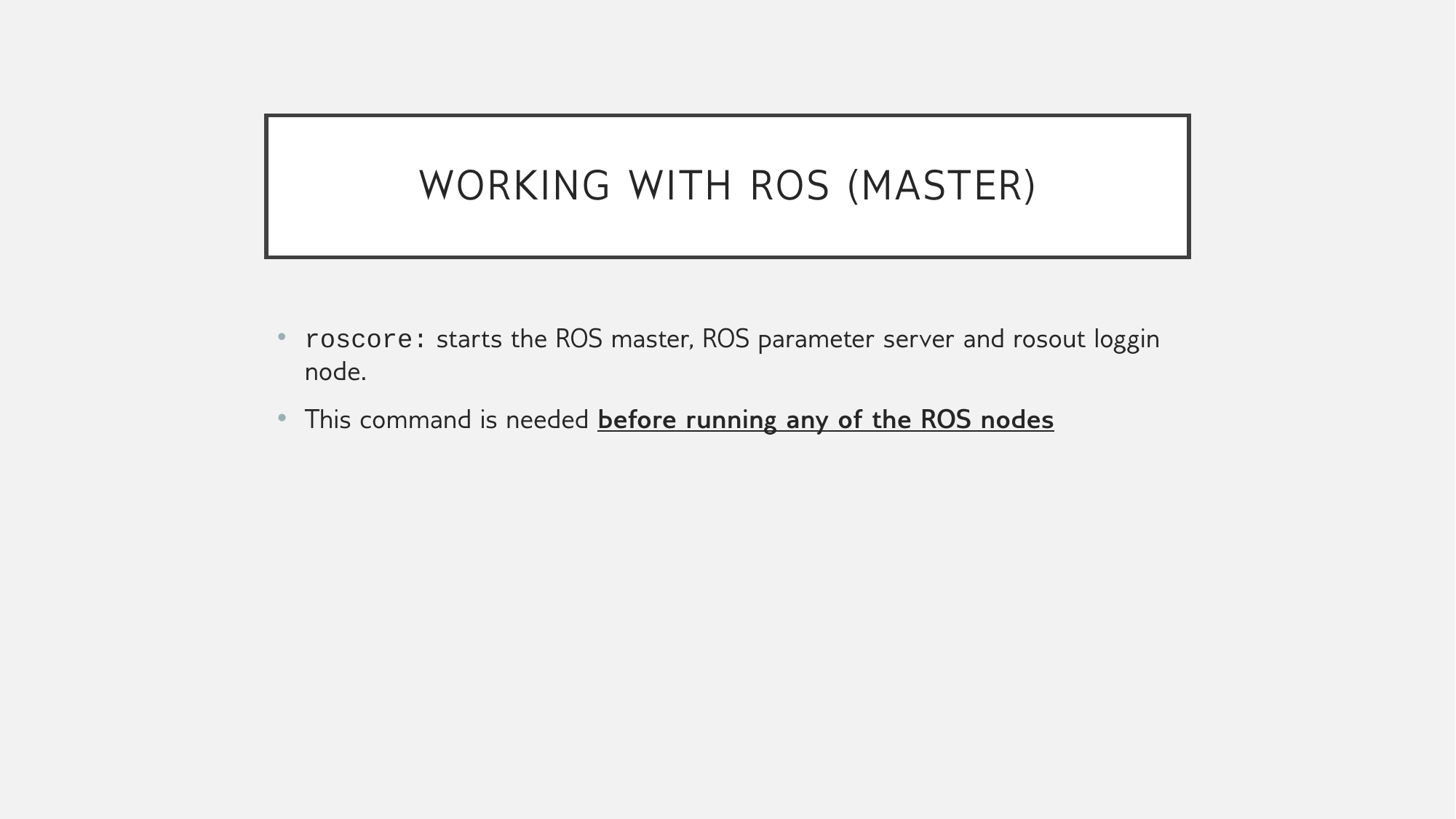

# Working with ros (master)
roscore: starts the ROS master, ROS parameter server and rosout loggin node.
This command is needed before running any of the ROS nodes